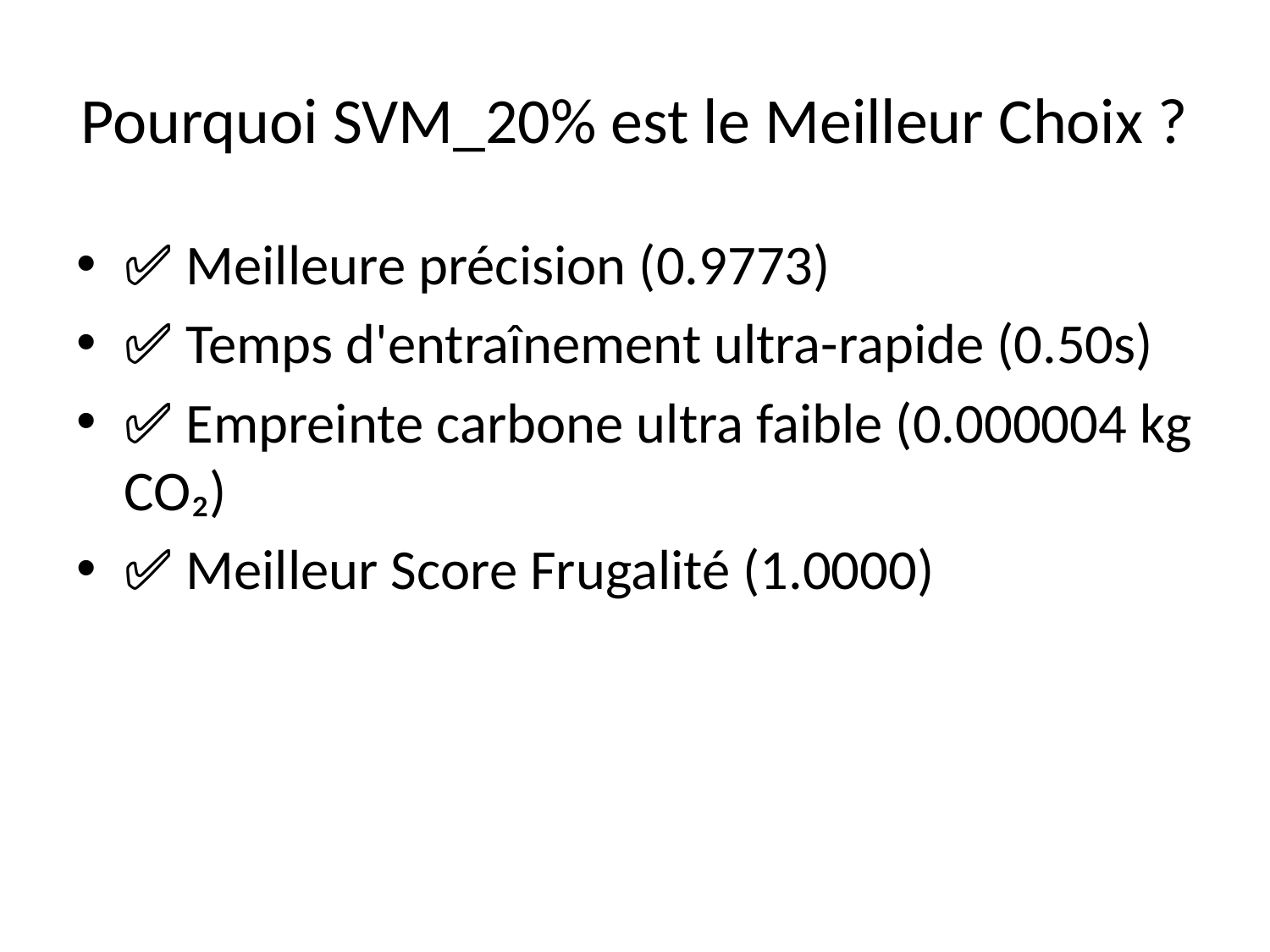

# Pourquoi SVM_20% est le Meilleur Choix ?
✅ Meilleure précision (0.9773)
✅ Temps d'entraînement ultra-rapide (0.50s)
✅ Empreinte carbone ultra faible (0.000004 kg CO₂)
✅ Meilleur Score Frugalité (1.0000)